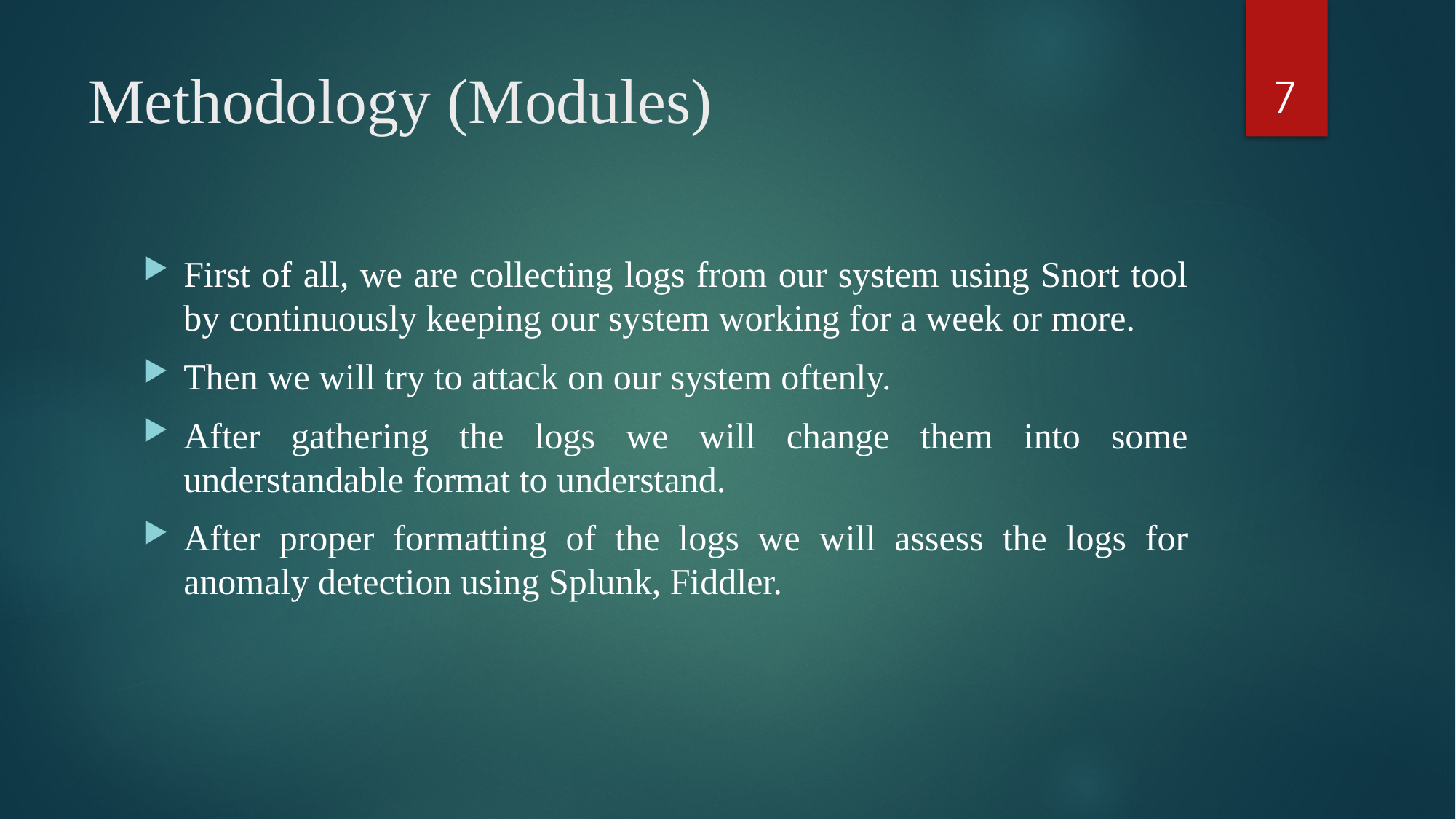

7
# Methodology (Modules)
First of all, we are collecting logs from our system using Snort tool by continuously keeping our system working for a week or more.
Then we will try to attack on our system oftenly.
After gathering the logs we will change them into some understandable format to understand.
After proper formatting of the logs we will assess the logs for anomaly detection using Splunk, Fiddler.